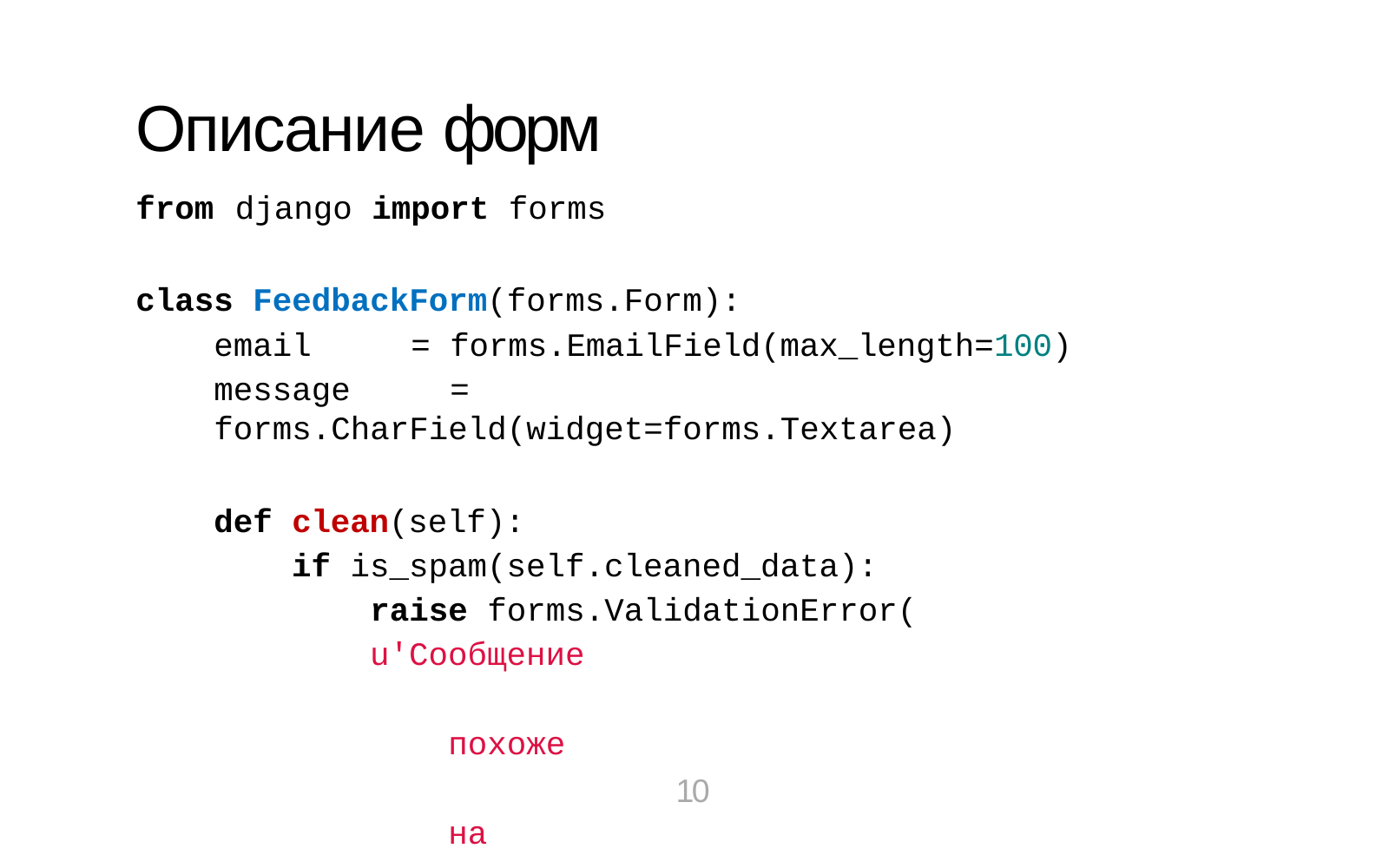

# Описание форм
from	django	import forms

class FeedbackForm(forms.Form):
email	=	forms.EmailField(max_length=100)
message	=	forms.CharField(widget=forms.Textarea)

def clean(self):
if is_spam(self.cleaned_data):  raise forms.ValidationError(
u'Сообщение	похоже	на	спам',  code='spam'
)
10